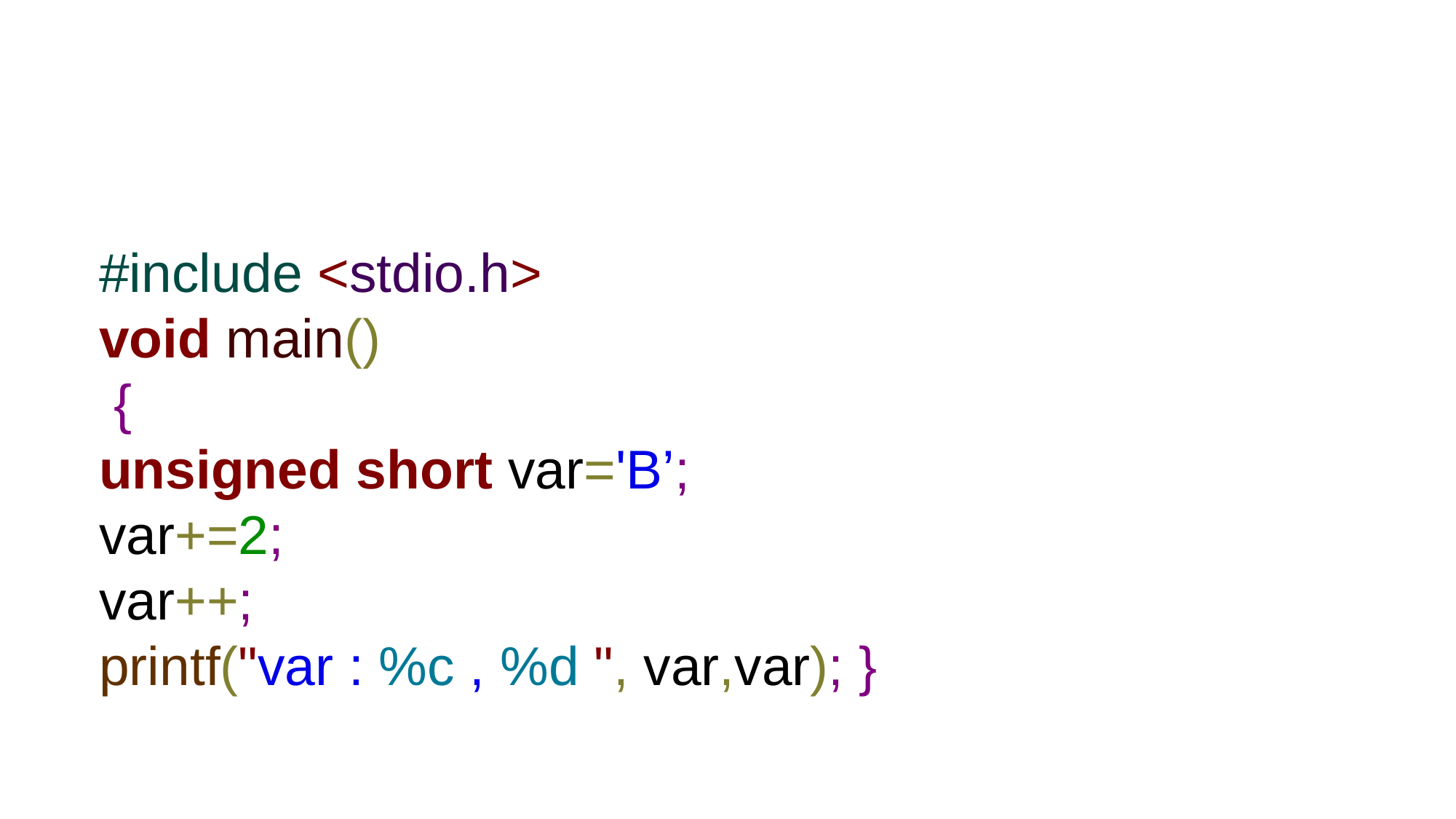

#
#include <stdio.h>
void main()
 {
unsigned short var='B’;
var+=2;
var++;
printf("var : %c , %d ", var,var); }